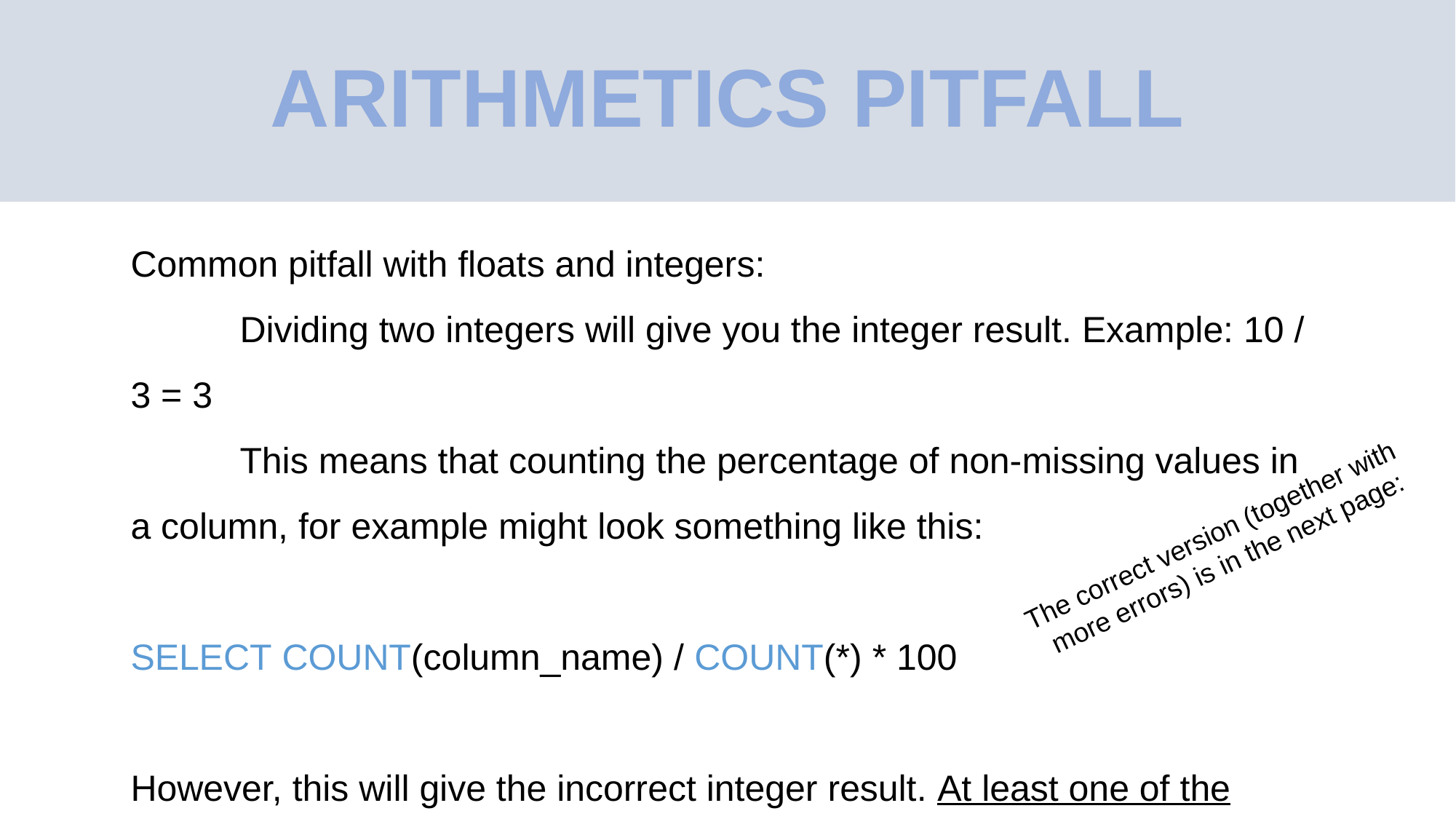

# ARITHMETICS PITFALL
Common pitfall with floats and integers:
	Dividing two integers will give you the integer result. Example: 10 / 3 = 3
	This means that counting the percentage of non-missing values in a column, for example might look something like this:

SELECT COUNT(column_name) / COUNT(*) * 100

However, this will give the incorrect integer result. At least one of the operands IN EACH OPERATION has to be float for the result to be float!!!
The correct version (together with
more errors) is in the next page: